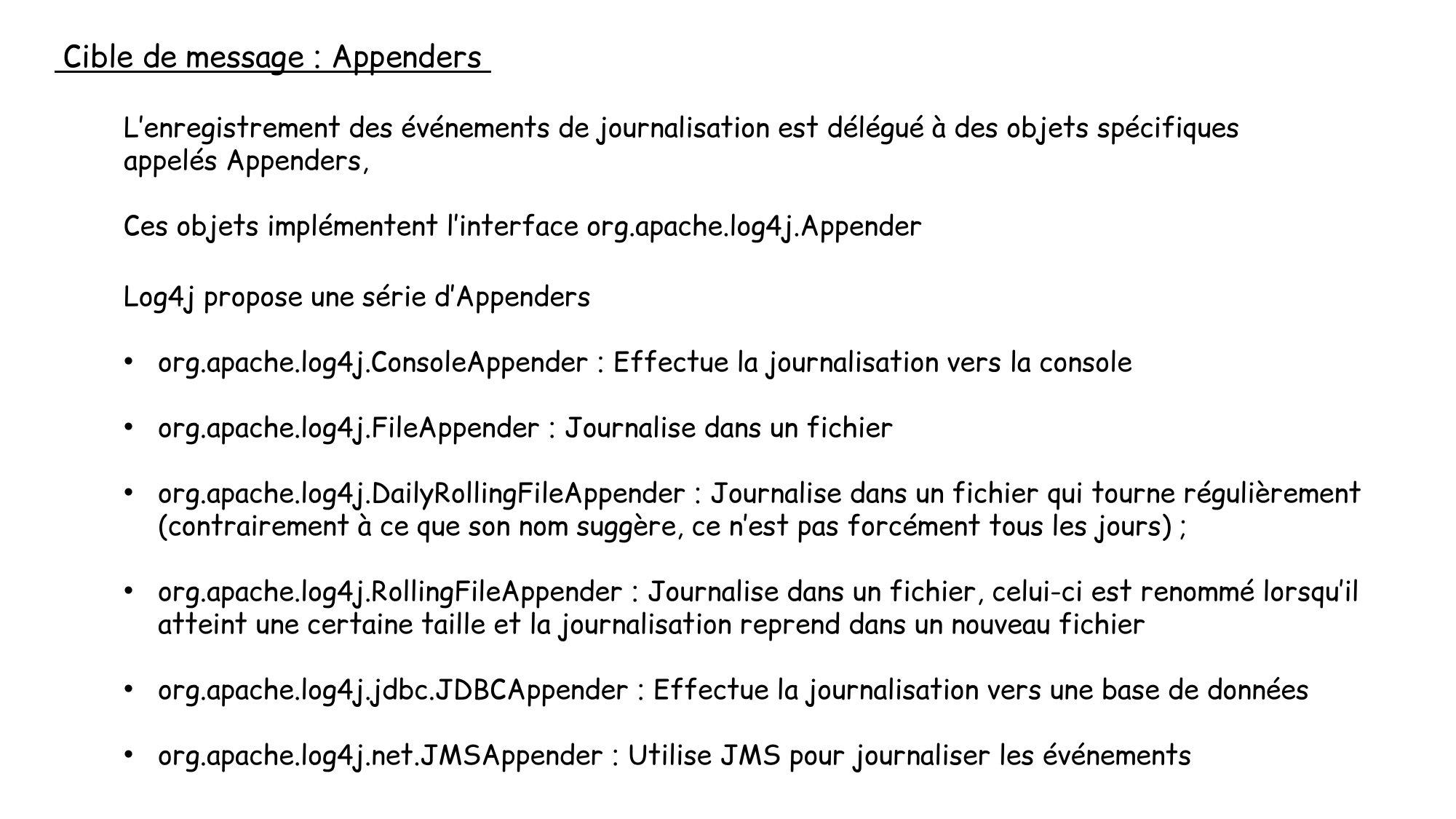

Cible de message : Appenders
L’enregistrement des événements de journalisation est délégué à des objets spécifiques appelés Appenders,

Ces objets implémentent l’interface org.apache.log4j.Appender
Log4j propose une série d’Appenders

org.apache.log4j.ConsoleAppender : Effectue la journalisation vers la console

org.apache.log4j.FileAppender : Journalise dans un fichier

org.apache.log4j.DailyRollingFileAppender : Journalise dans un fichier qui tourne régulièrement (contrairement à ce que son nom suggère, ce n’est pas forcément tous les jours) ;

org.apache.log4j.RollingFileAppender : Journalise dans un fichier, celui-ci est renommé lorsqu’il atteint une certaine taille et la journalisation reprend dans un nouveau fichier

org.apache.log4j.jdbc.JDBCAppender : Effectue la journalisation vers une base de données

org.apache.log4j.net.JMSAppender : Utilise JMS pour journaliser les événements